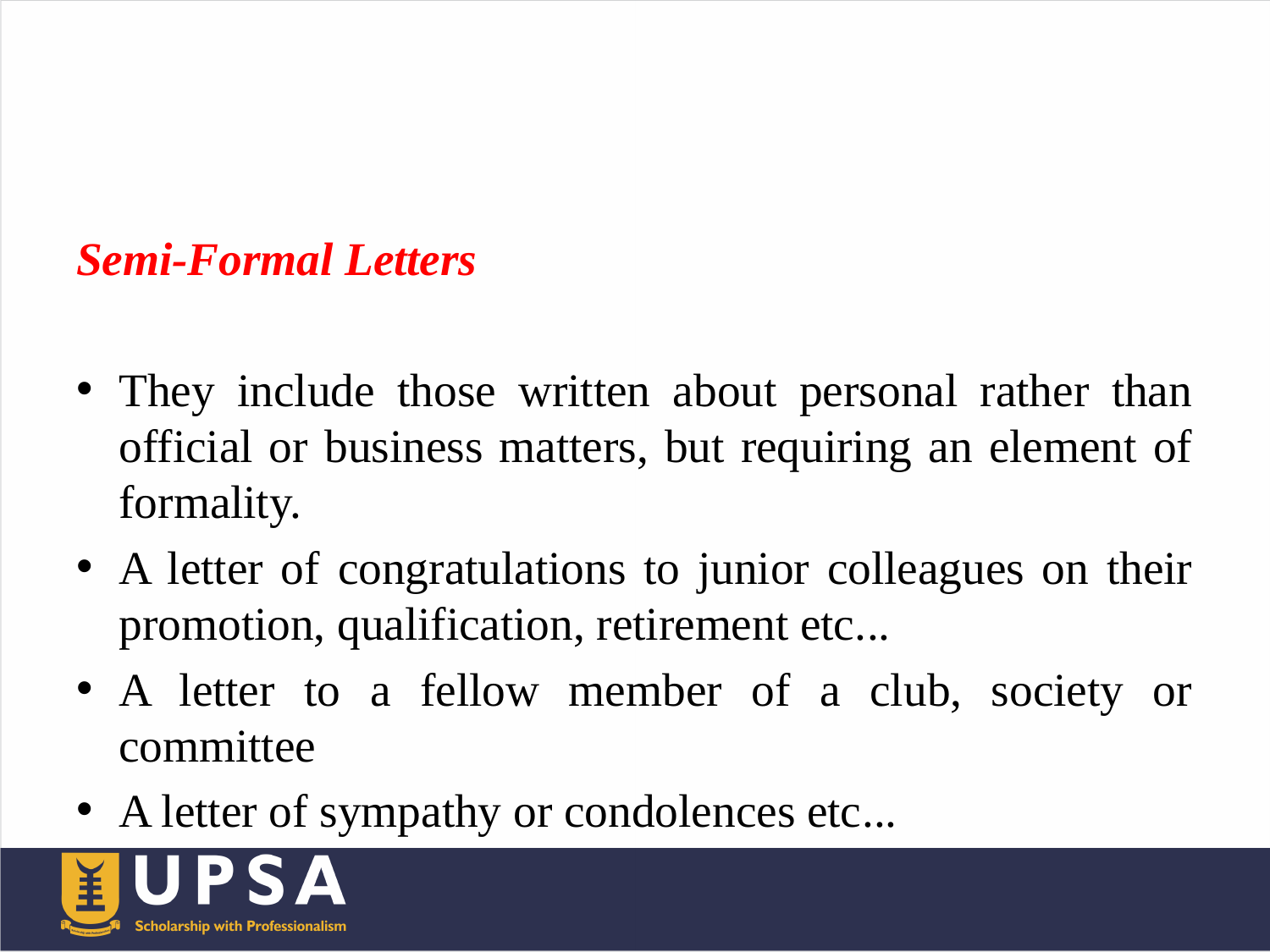

#
Semi-Formal Letters

They include those written about personal rather than official or business matters, but requiring an element of formality.
A letter of congratulations to junior colleagues on their promotion, qualification, retirement etc...
A letter to a fellow member of a club, society or committee
A letter of sympathy or condolences etc...